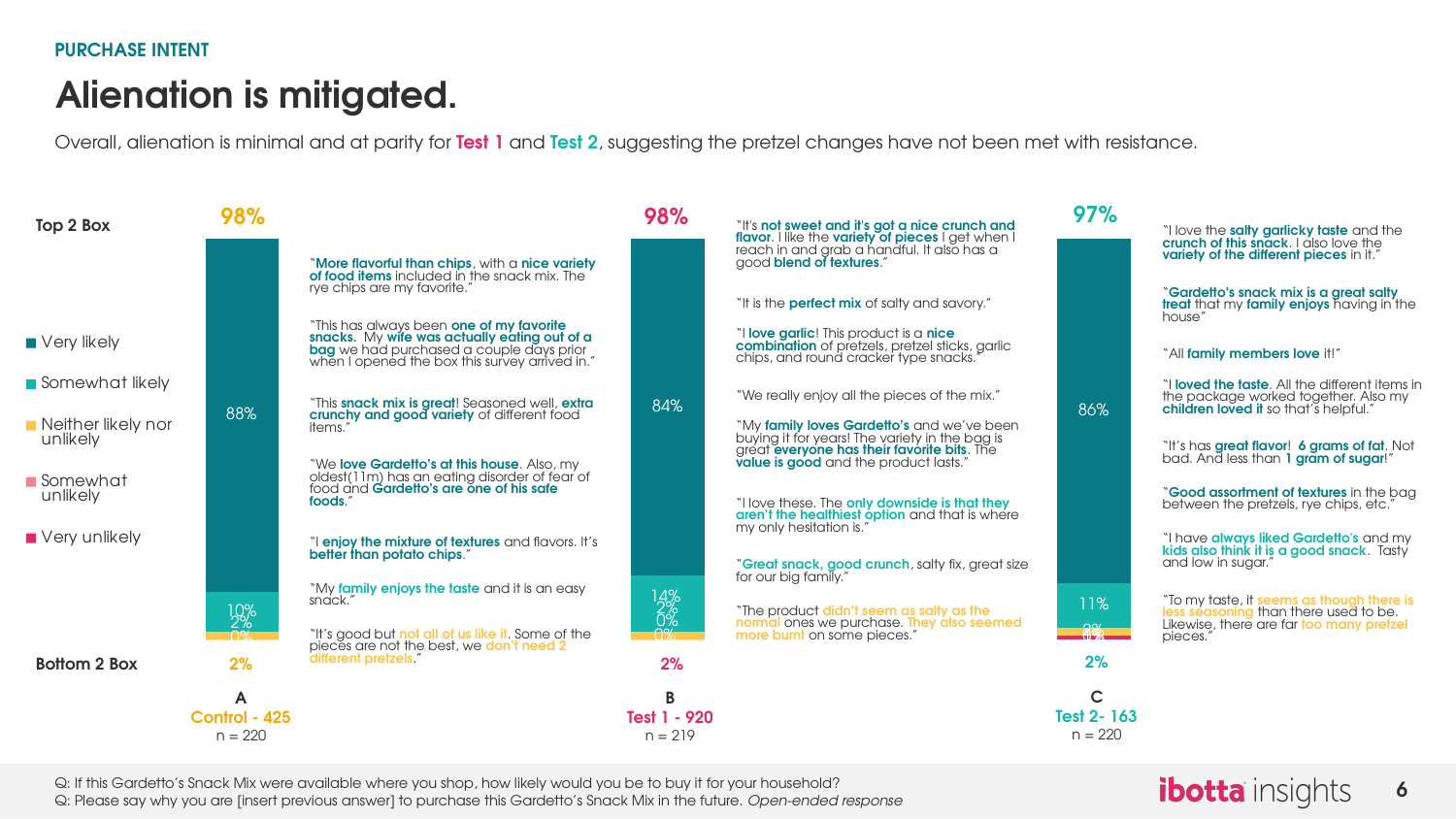

PURCHASE INTENT
# Alienation is mitigated.
Overall, alienation is minimal and at parity for Test 1 and Test 2, suggesting the pretzel changes have not been met with resistance.
97%
98%
98%
Top 2 Box
| “It's not sweet and it's got a nice crunch and flavor. I like the variety of pieces I get when I reach in and grab a handful. It also has a good blend of textures.” |
| --- |
| “It is the perfect mix of salty and savory.” |
| “I love garlic! This product is a nice combination of pretzels, pretzel sticks, garlic chips, and round cracker type snacks.” |
| “We really enjoy all the pieces of the mix.” |
| “My family loves Gardetto’s and we’ve been buying it for years! The variety in the bag is great everyone has their favorite bits. The value is good and the product lasts.” |
| “I love these. The only downside is that they aren’t the healthiest option and that is where my only hesitation is.” |
| “Great snack, good crunch, salty fix, great size for our big family.” |
| “The product didn’t seem as salty as the normal ones we purchase. They also seemed more burnt on some pieces.” |
| “I love the salty garlicky taste and the crunch of this snack. I also love the variety of the different pieces in it.” |
| --- |
| “Gardetto’s snack mix is a great salty treat that my family enjoys having in the house” |
| “All family members love it!” |
| “I loved the taste. All the different items in the package worked together. Also my children loved it so that’s helpful.” |
| “It’s has great flavor! 6 grams of fat. Not bad. And less than 1 gram of sugar!” |
| “Good assortment of textures in the bag between the pretzels, rye chips, etc.” |
| “I have always liked Gardetto's and my kids also think it is a good snack. Tasty and low in sugar.” |
| “To my taste, it seems as though there is less seasoning than there used to be. Likewise, there are far too many pretzel pieces.” |

### Chart

| Category | Very unlikely | Somewhat unlikely | Neither likely nor unlikely | Somewhat likely | Very likely |
|---|---|---|---|---|---|
| Control | 0.0 | 0.0 | 0.02 | 0.1 | 0.88 |
| Test 1 | 0.0 | 0.0 | 0.02 | 0.14 | 0.84 |
| Test 2 | 0.01 | 0.0 | 0.02 | 0.11 | 0.86 |
| “More flavorful than chips, with a nice variety of food items included in the snack mix. The rye chips are my favorite.” |
| --- |
| “This has always been one of my favorite snacks. My wife was actually eating out of a bag we had purchased a couple days prior when I opened the box this survey arrived in.” |
| “This snack mix is great! Seasoned well, extra crunchy and good variety of different food items.” |
| “We love Gardetto’s at this house. Also, my oldest(11m) has an eating disorder of fear of food and Gardetto’s are one of his safe foods.” |
| “I enjoy the mixture of textures and flavors. It’s better than potato chips.” |
| “My family enjoys the taste and it is an easy snack.” |
| “It’s good but not all of us like it. Some of the pieces are not the best, we don’t need 2 different pretzels.” |
2%
Bottom 2 Box
2%
2%
C
Test 2- 163
n = 220
A
Control - 425
n = 220
B
Test 1 - 920
n = 219
6
Q: If this Gardetto’s Snack Mix were available where you shop, how likely would you be to buy it for your household?
Q: Please say why you are [insert previous answer] to purchase this Gardetto’s Snack Mix in the future. Open-ended response